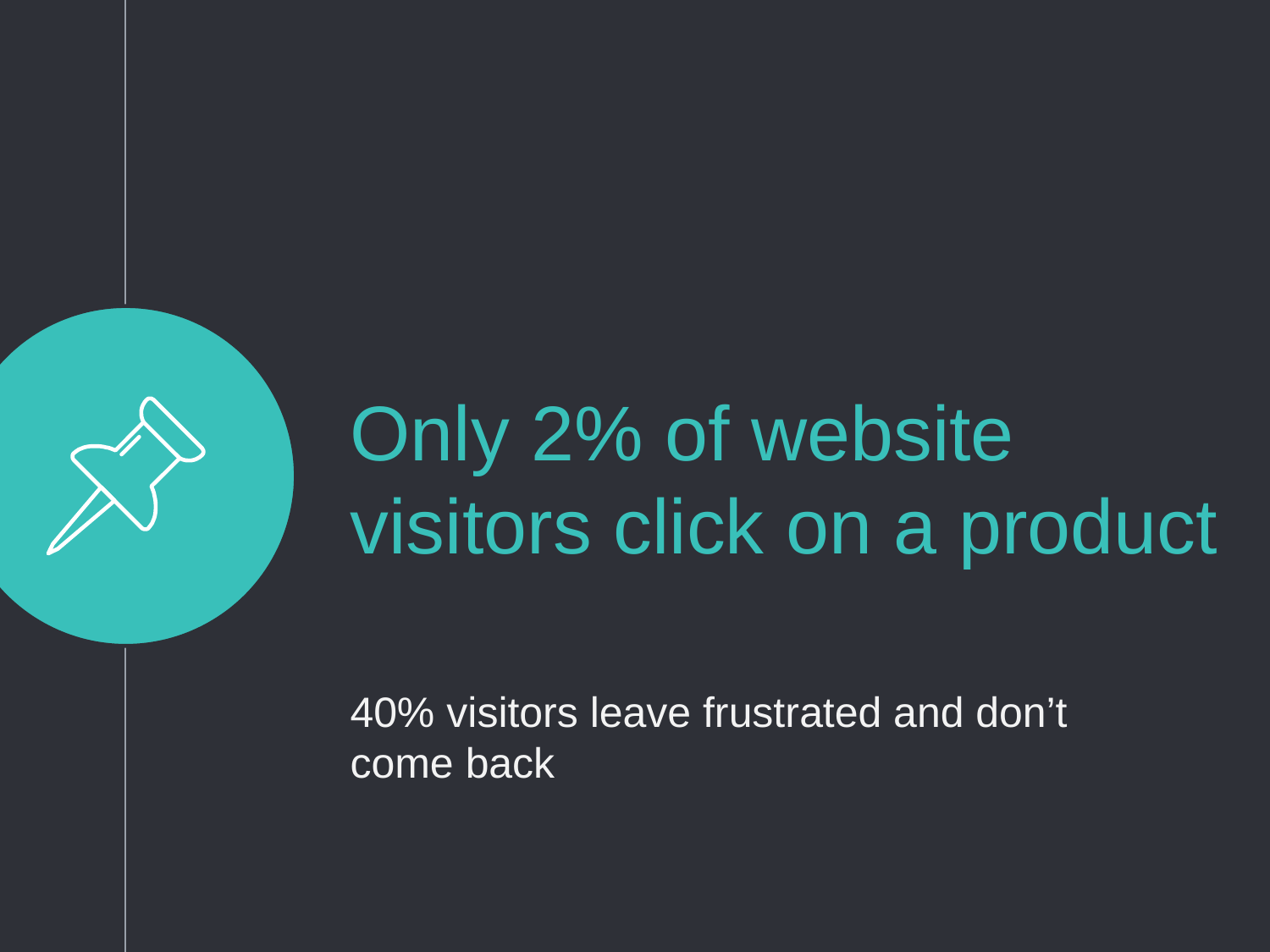

Only 2% of website visitors click on a product

40% visitors leave frustrated and don’t come back